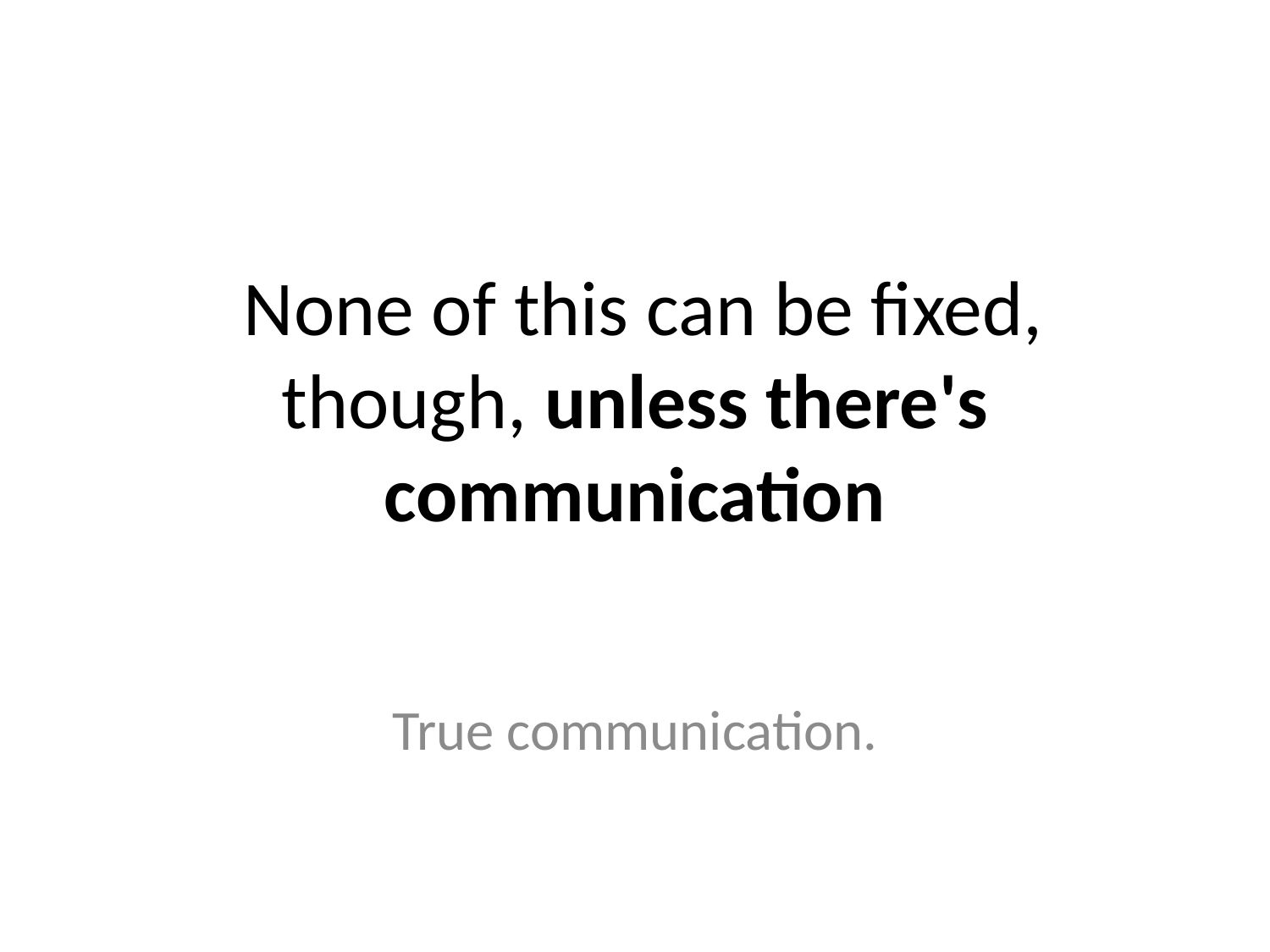

# None of this can be fixed, though, unless there's communication
True communication.